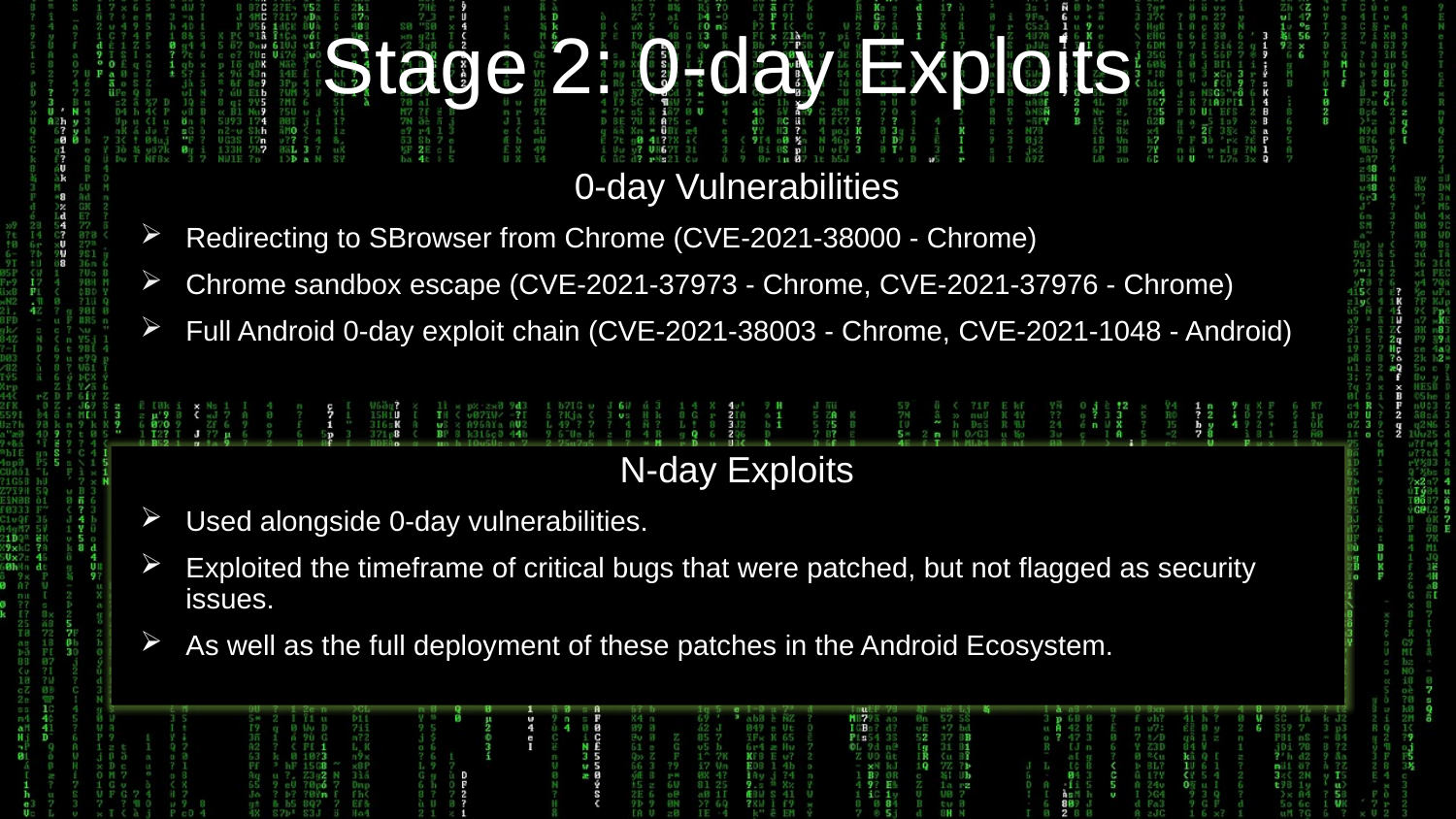

# Stage 2: 0-day Exploits
0-day Vulnerabilities
Redirecting to SBrowser from Chrome (CVE-2021-38000 - Chrome)
Chrome sandbox escape (CVE-2021-37973 - Chrome, CVE-2021-37976 - Chrome)
Full Android 0-day exploit chain (CVE-2021-38003 - Chrome, CVE-2021-1048 - Android)
N-day Exploits
Used alongside 0-day vulnerabilities.
Exploited the timeframe of critical bugs that were patched, but not flagged as security issues.
As well as the full deployment of these patches in the Android Ecosystem.